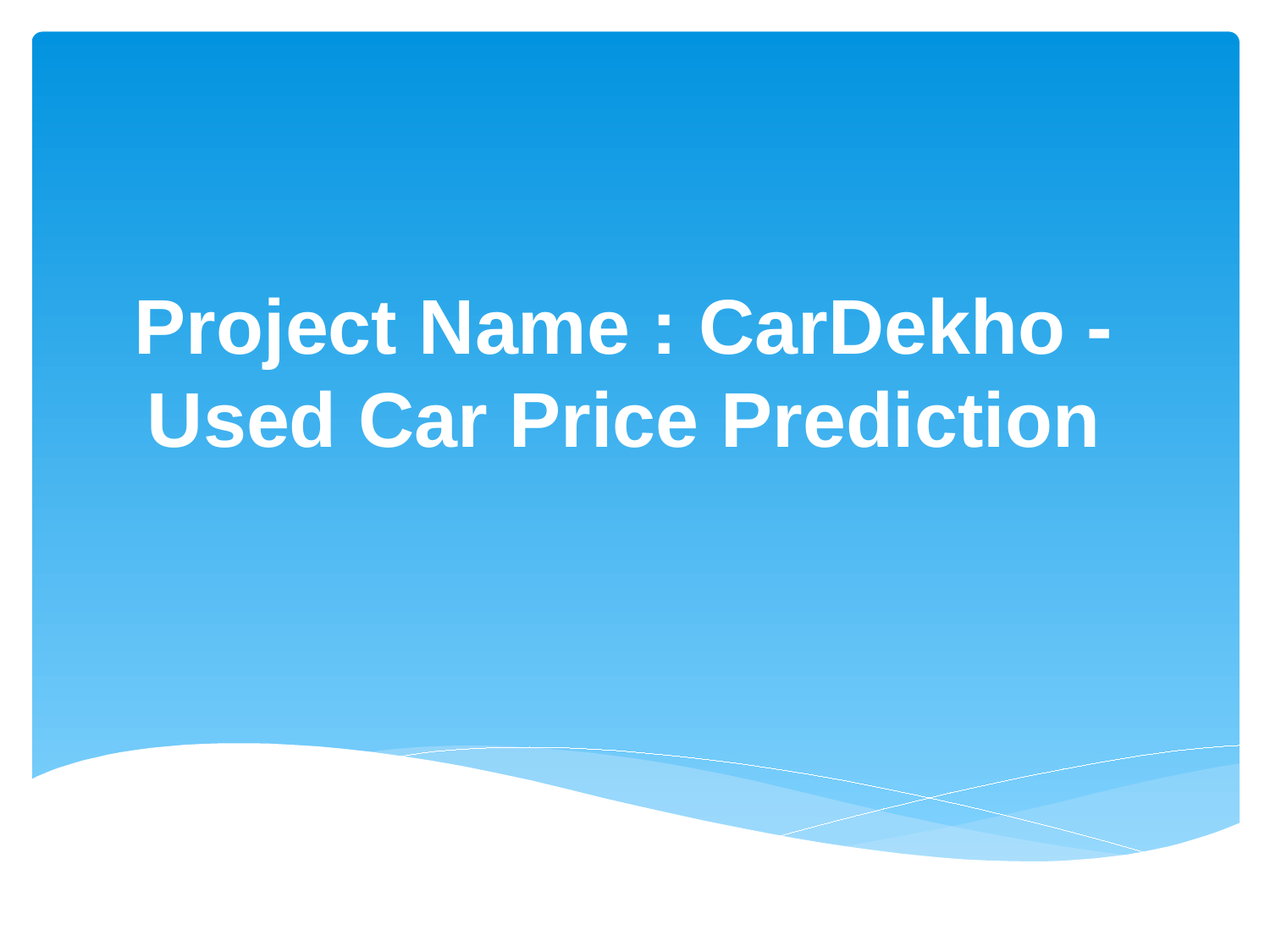

# Project Name : CarDekho -  Used Car Price Prediction